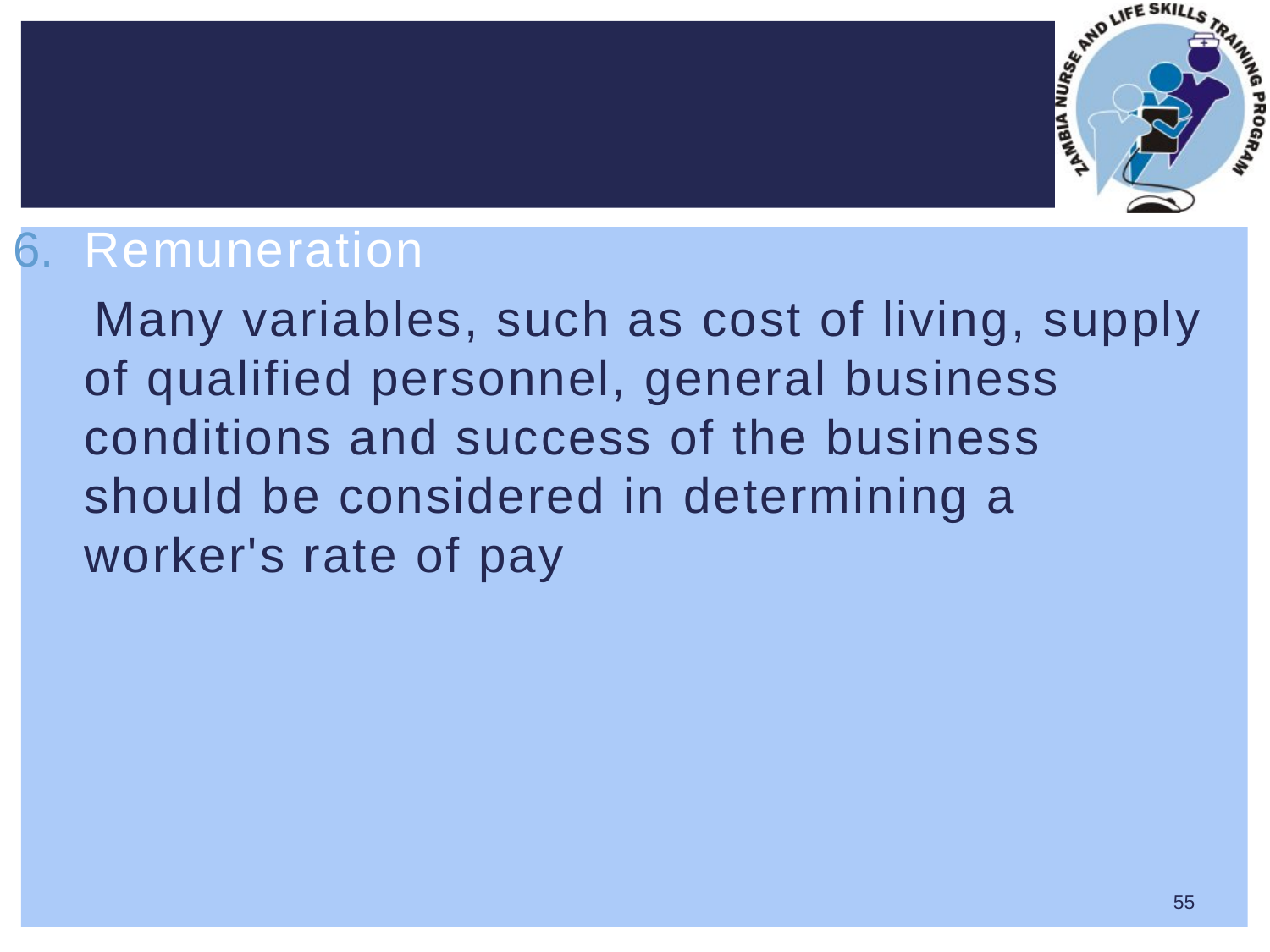

Remuneration
     Many variables, such as cost of living, supply of qualified personnel, general business conditions and success of the business should be considered in determining a worker's rate of pay
55